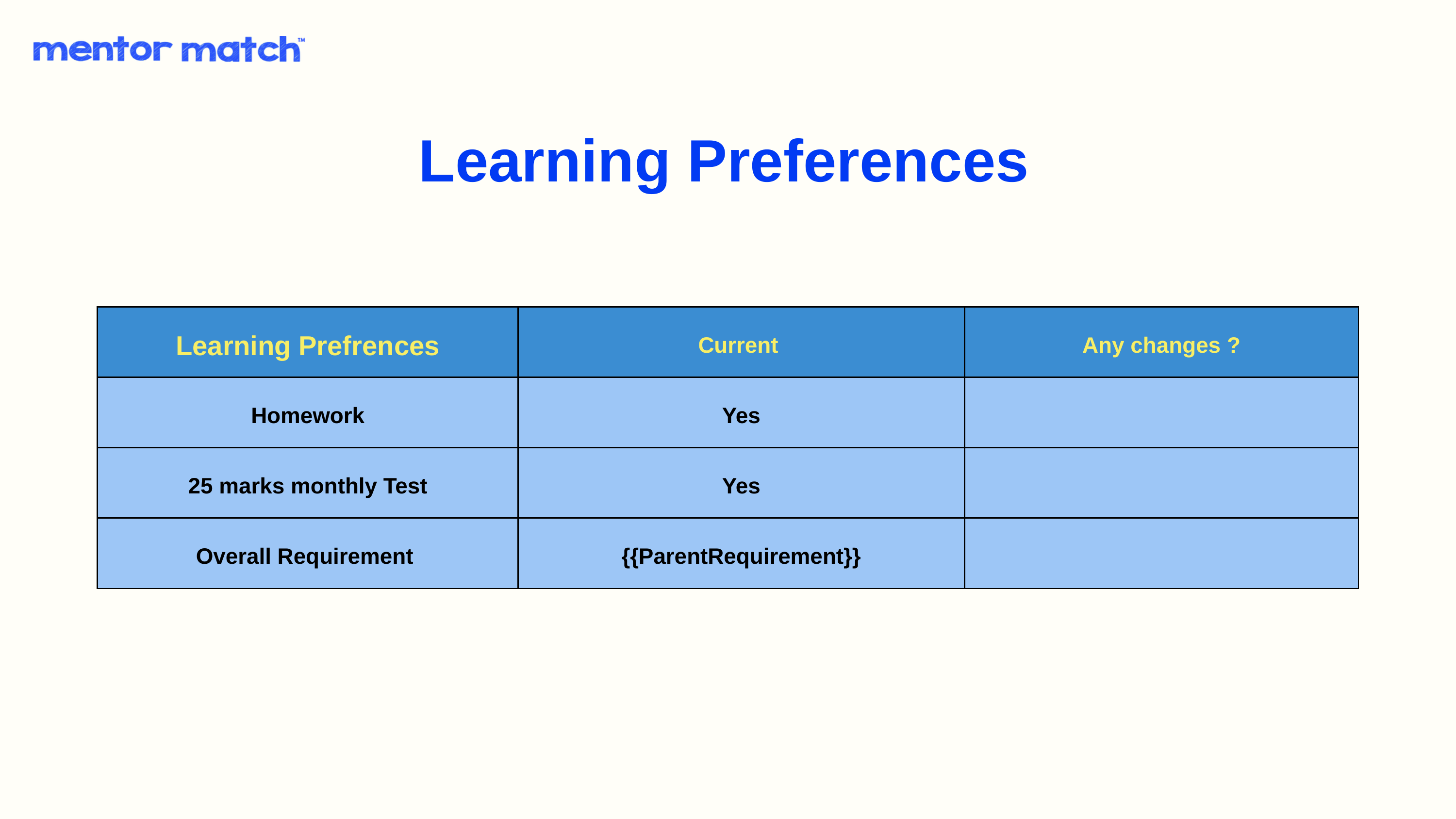

Learning Preferences
| Learning Prefrences | Current | Any changes ? |
| --- | --- | --- |
| Homework | Yes |  |
| 25 marks monthly Test | Yes |  |
| Overall Requirement | {{ParentRequirement}} |  |